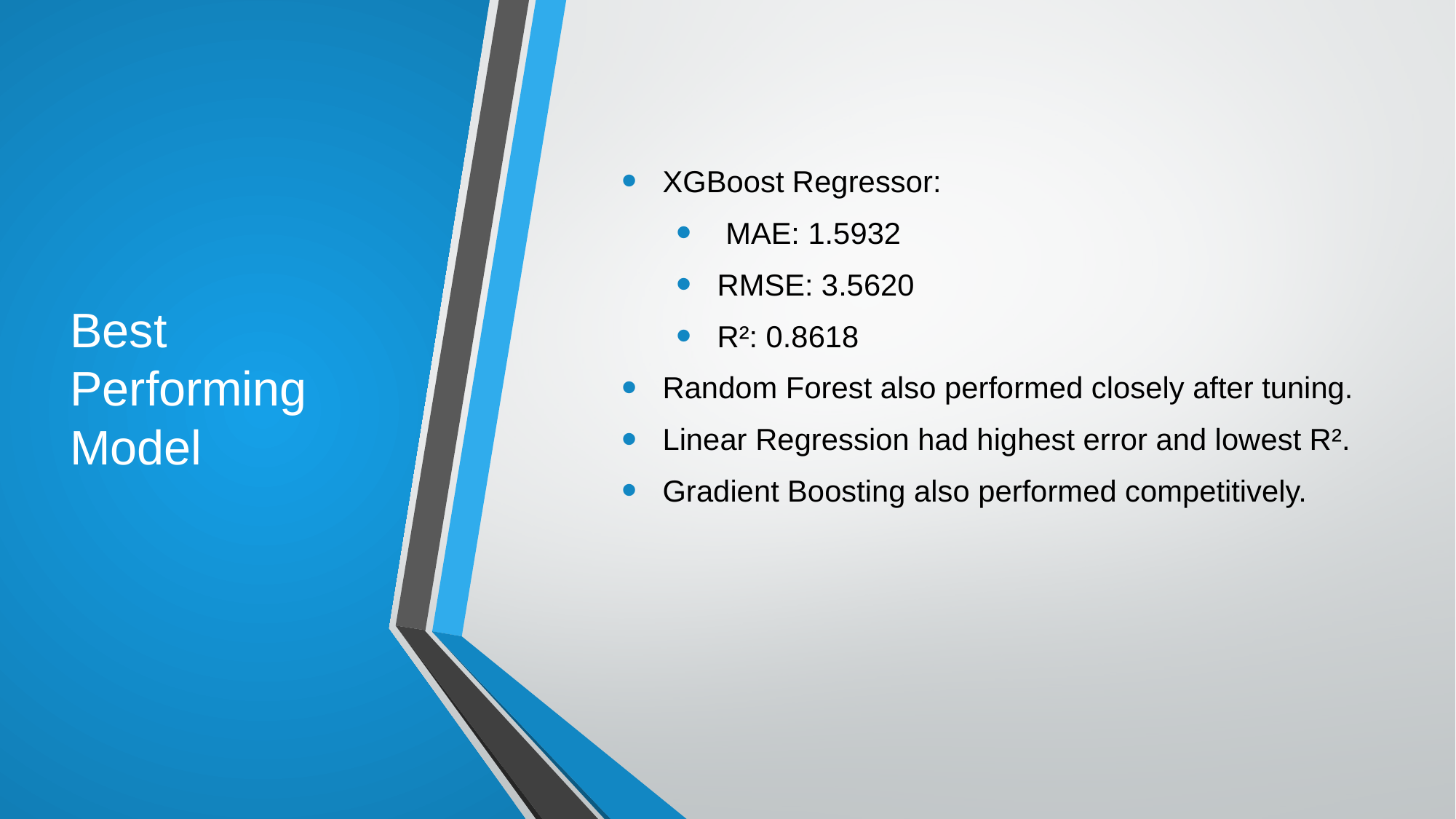

# Best Performing Model
XGBoost Regressor:
 MAE: 1.5932
RMSE: 3.5620
R²: 0.8618
Random Forest also performed closely after tuning.
Linear Regression had highest error and lowest R².
Gradient Boosting also performed competitively.